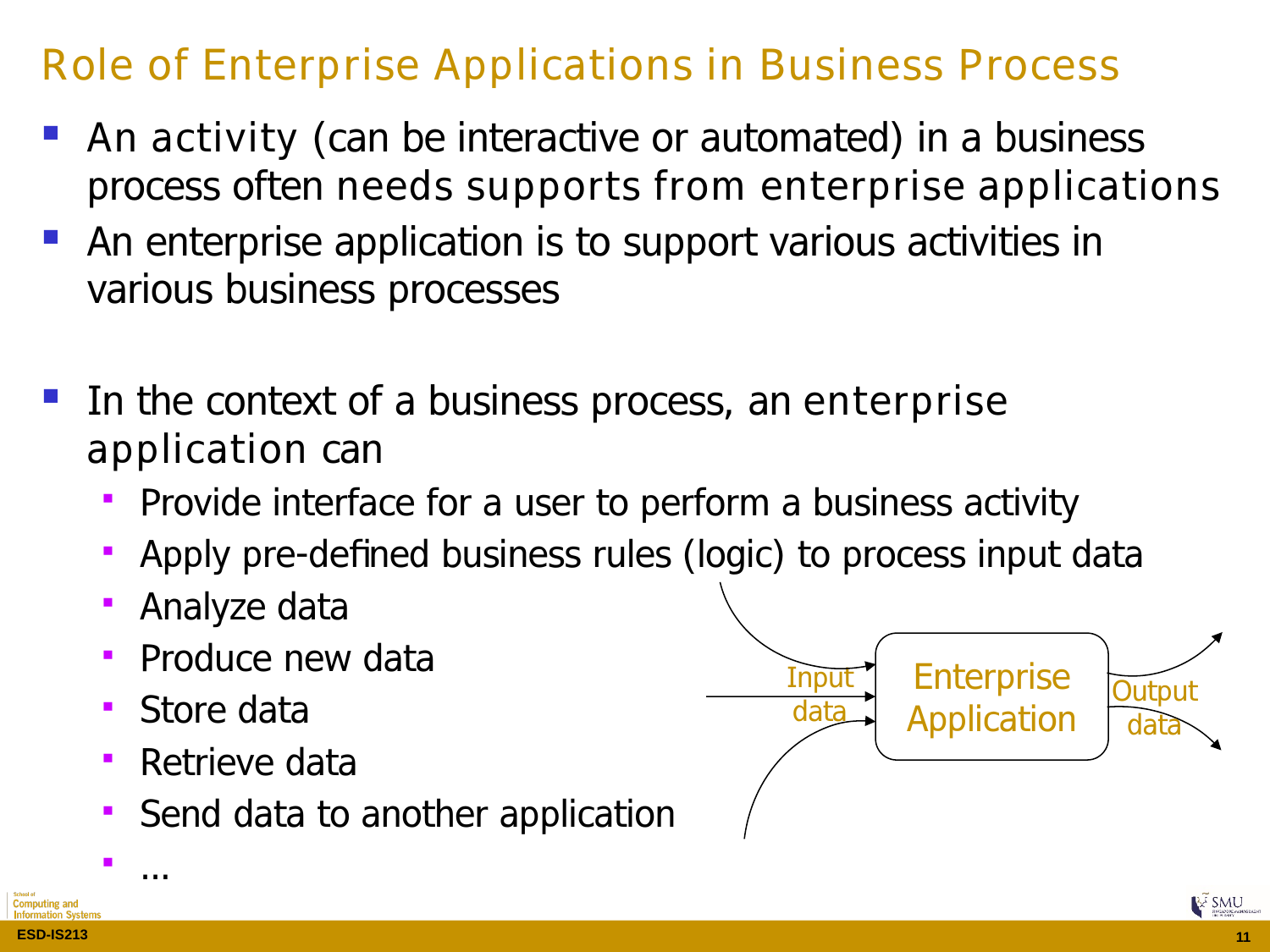

# Role of Enterprise Applications in Business Process
An activity (can be interactive or automated) in a business process often needs supports from enterprise applications
An enterprise application is to support various activities in various business processes

In the context of a business process, an enterprise application can
Provide interface for a user to perform a business activity
Apply pre-defined business rules (logic) to process input data
Analyze data
Produce new data
Store data
Retrieve data
Send data to another application
…

Enterprise Application
Input data
Output data

11